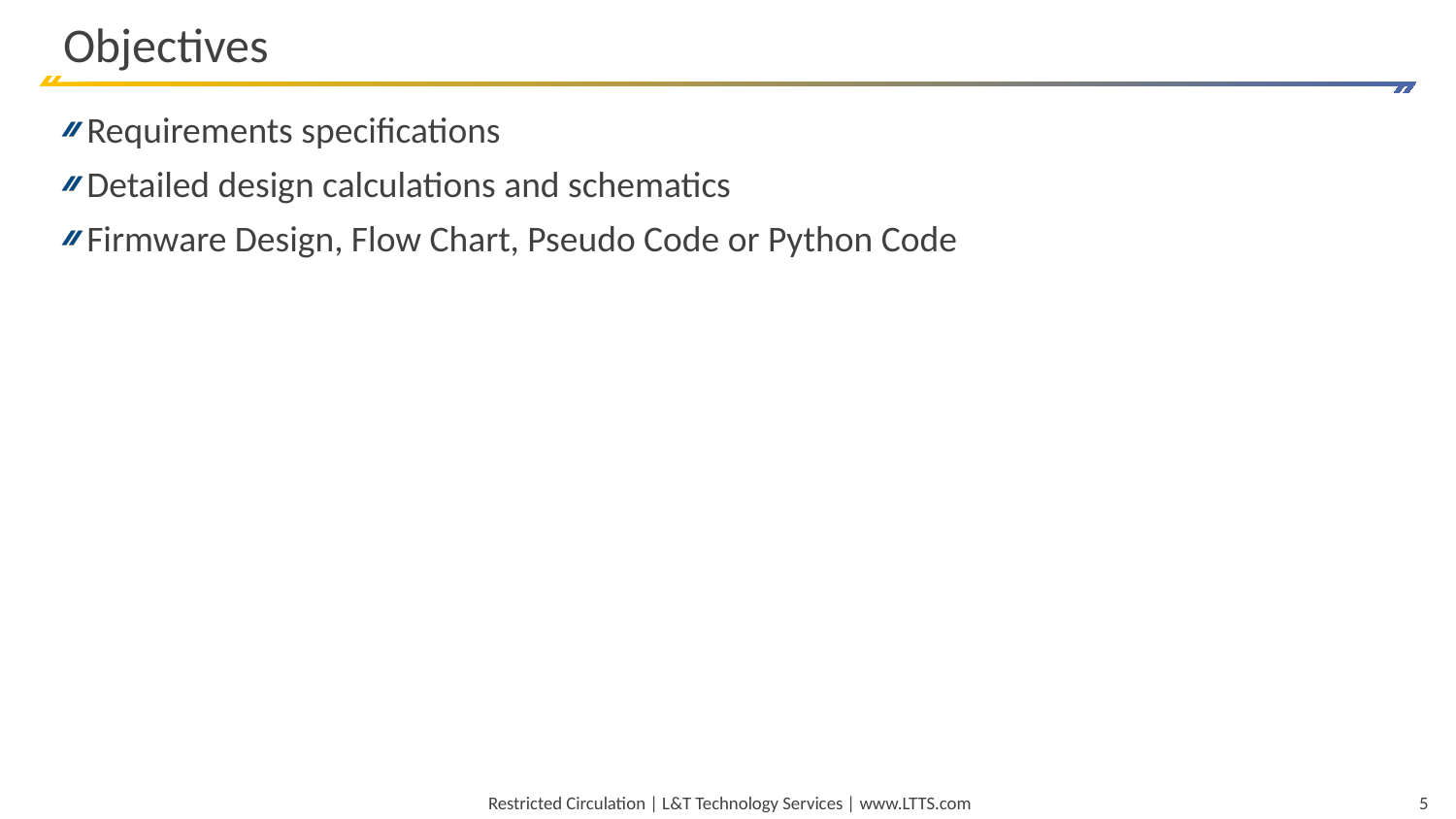

# Objectives
Requirements specifications
Detailed design calculations and schematics
Firmware Design, Flow Chart, Pseudo Code or Python Code